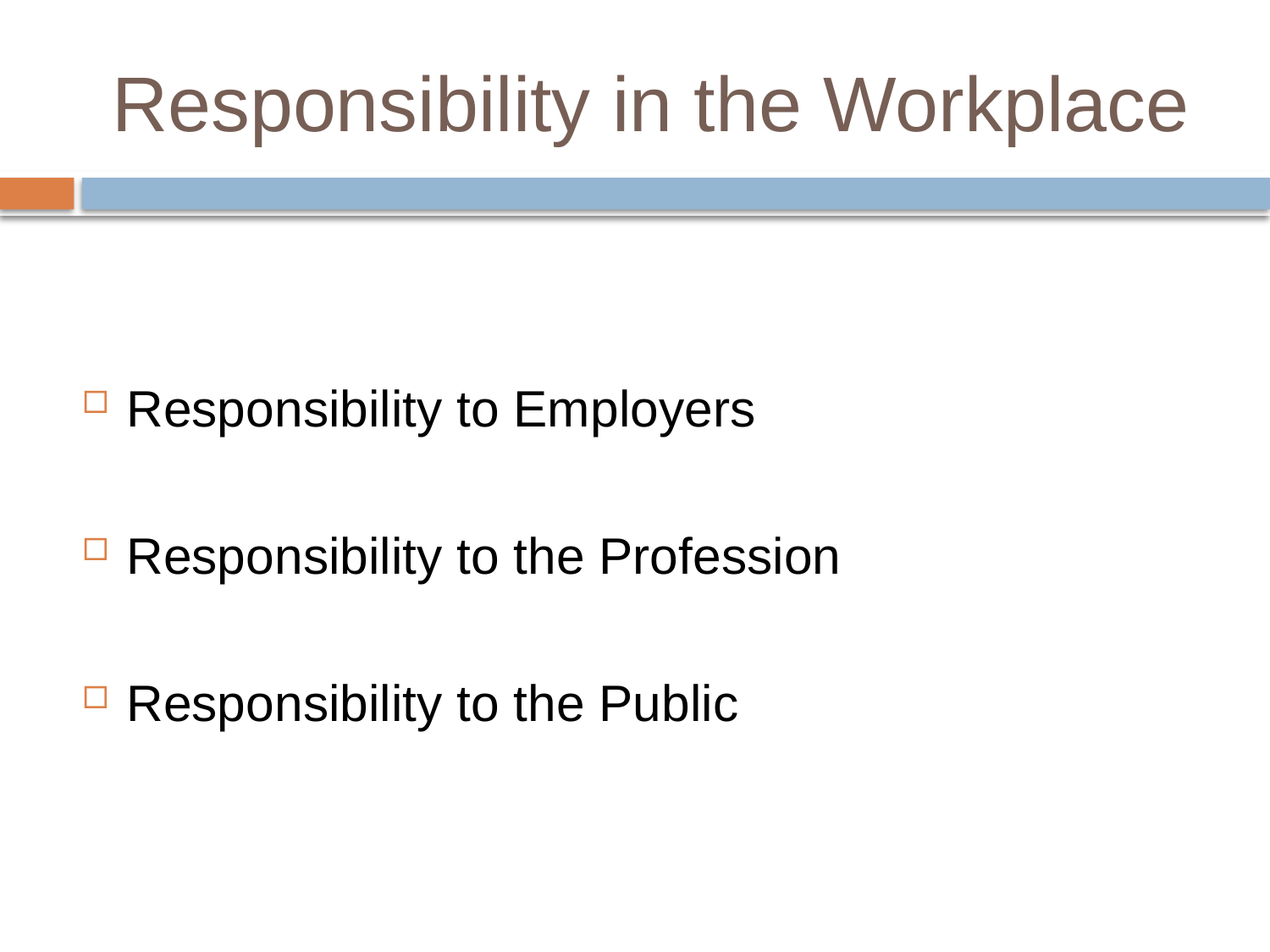

# Responsibility in the Workplace

Responsibility to Employers

Responsibility to the Profession

Responsibility to the Public